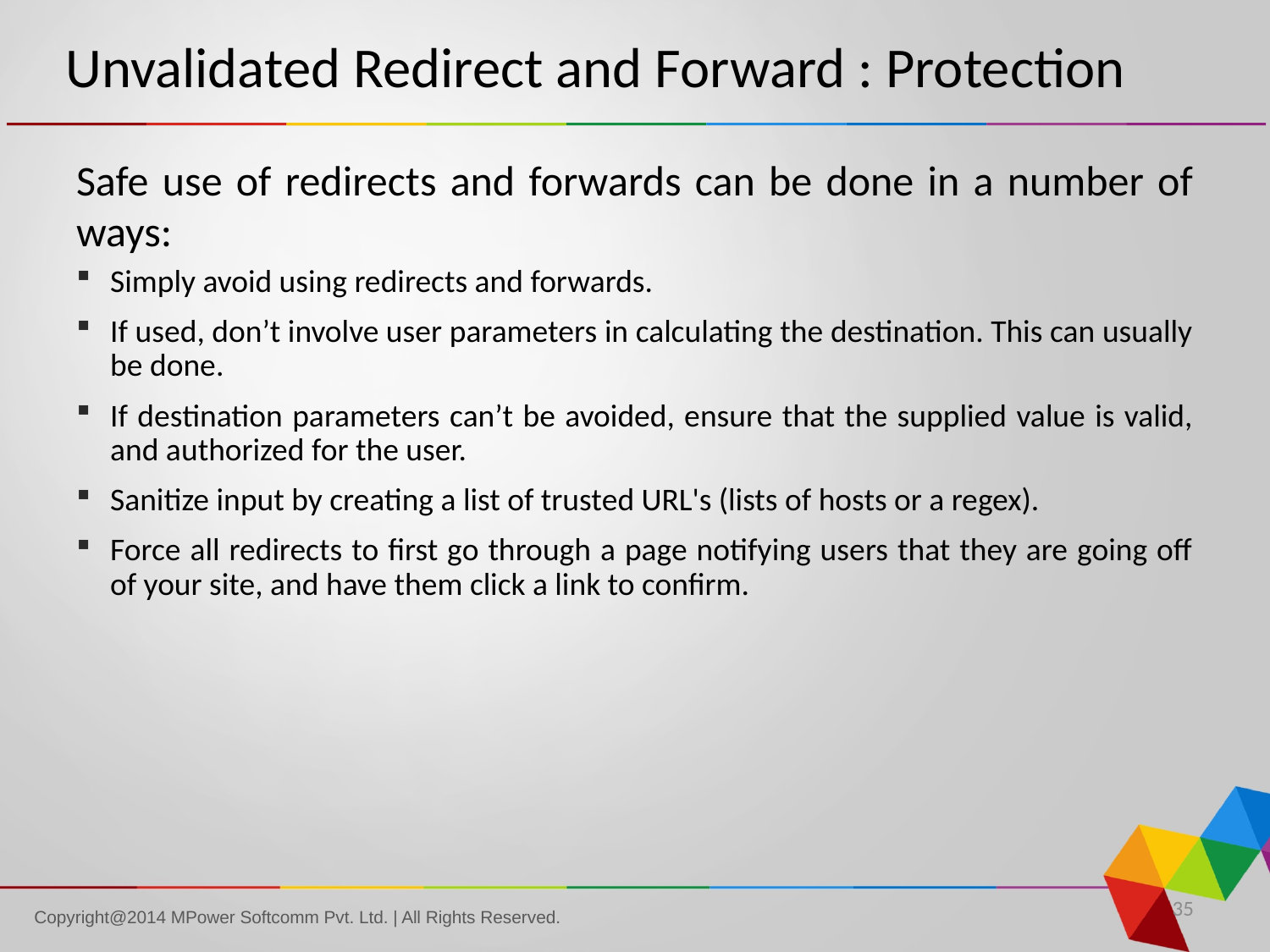

# Unvalidated Redirect and Forward : Protection
Safe use of redirects and forwards can be done in a number of ways:
Simply avoid using redirects and forwards.
If used, don’t involve user parameters in calculating the destination. This can usually be done.
If destination parameters can’t be avoided, ensure that the supplied value is valid, and authorized for the user.
Sanitize input by creating a list of trusted URL's (lists of hosts or a regex).
Force all redirects to first go through a page notifying users that they are going off of your site, and have them click a link to confirm.
35